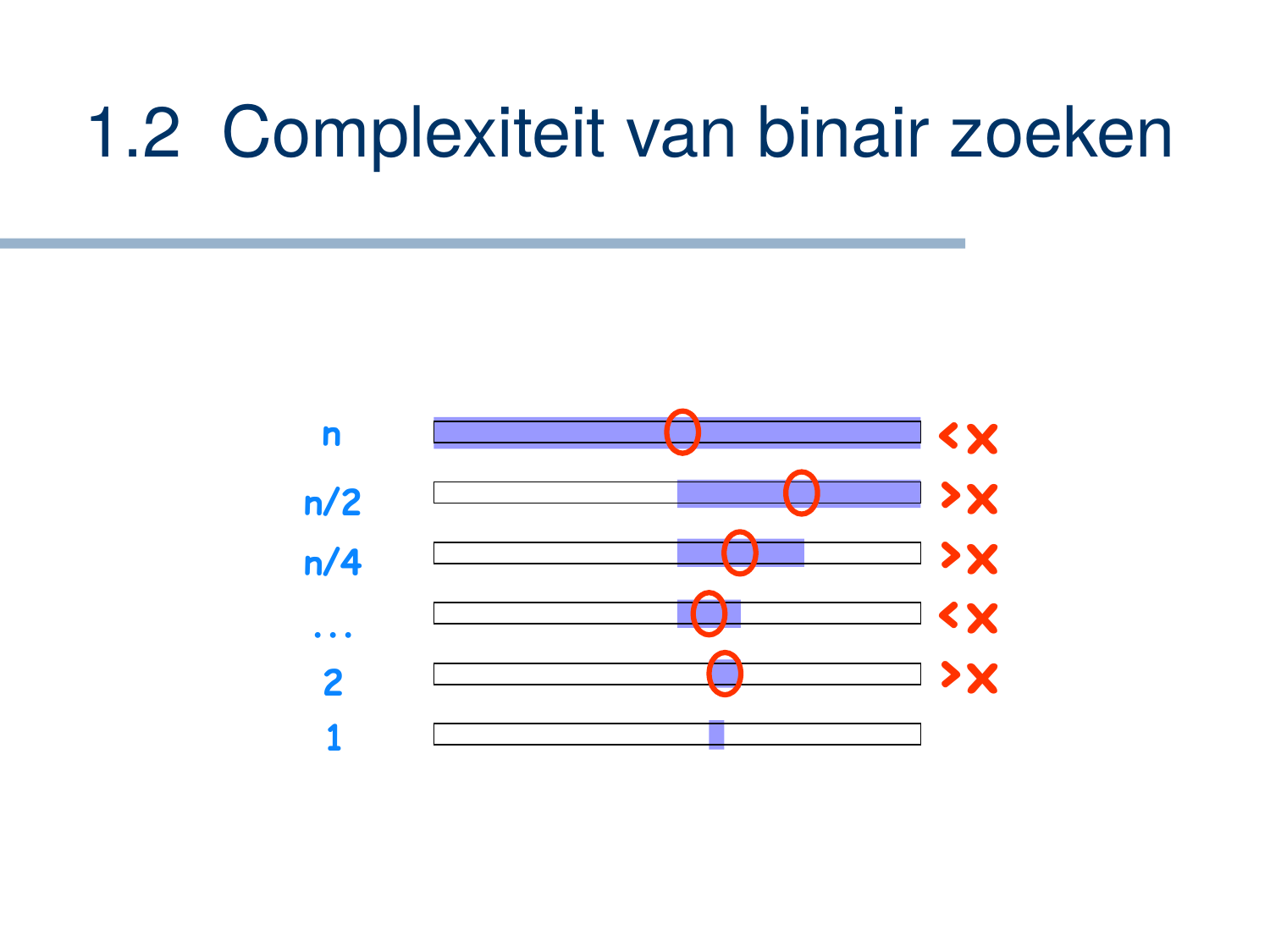

# 1.2  Complexiteit van binair zoeken
<x
n

>x

n/2

>x

n/4

<x

...

>x

2

1